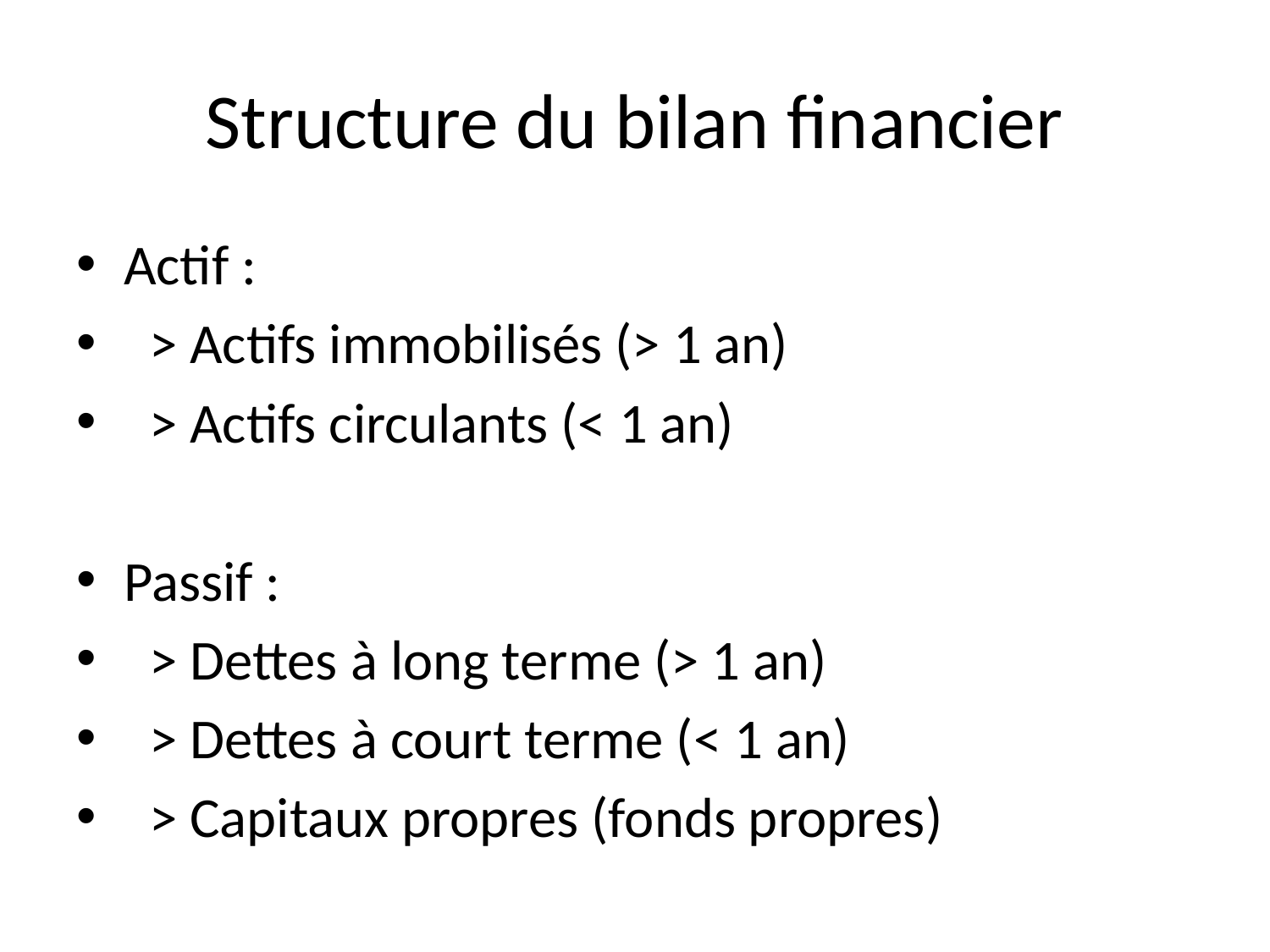

# Structure du bilan financier
Actif :
  > Actifs immobilisés (> 1 an)
  > Actifs circulants (< 1 an)

Passif :
  > Dettes à long terme (> 1 an)
  > Dettes à court terme (< 1 an)
  > Capitaux propres (fonds propres)